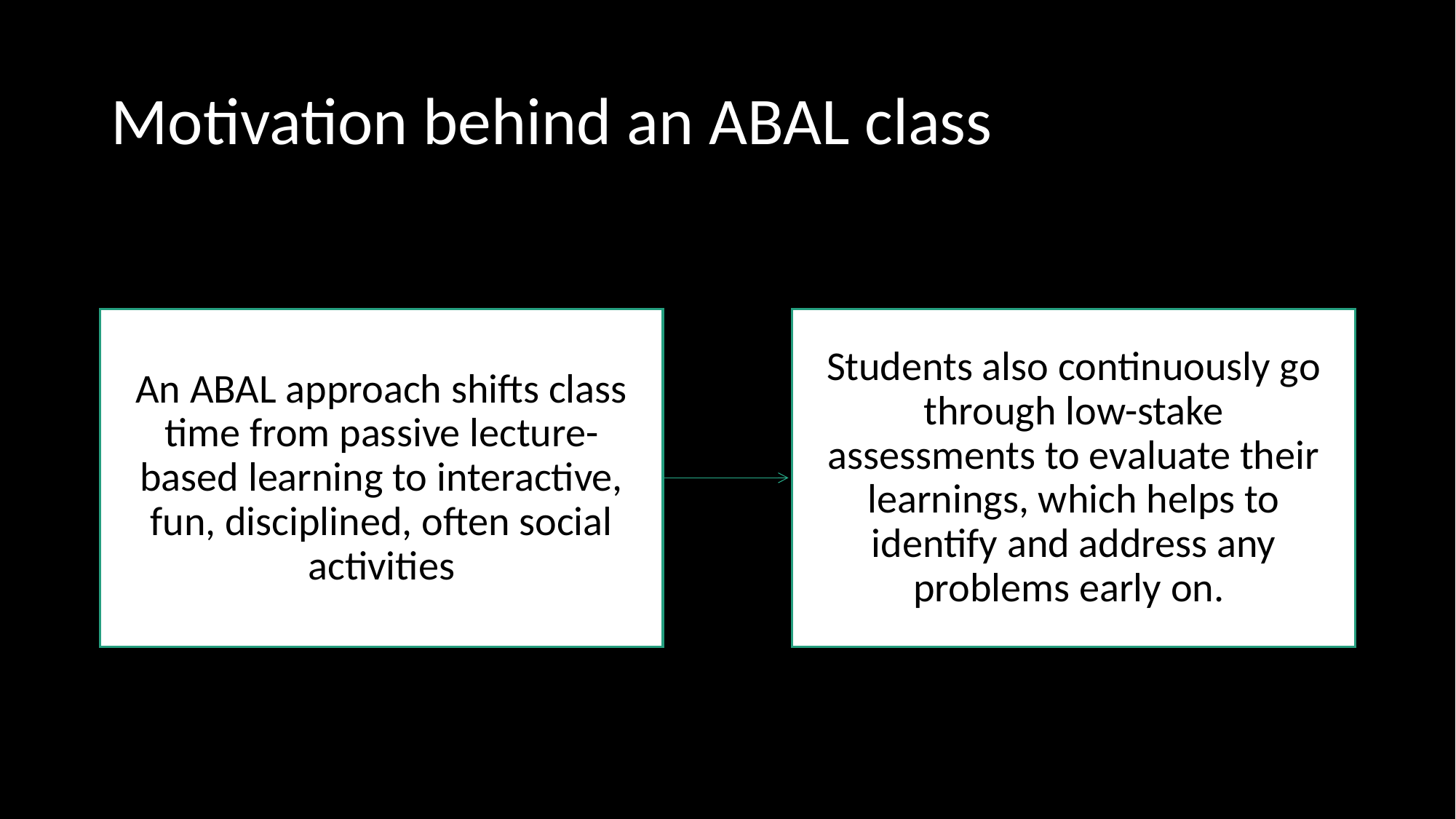

# Motivation behind an ABAL class

An ABAL approach shifts class time from passive lecture-based learning to interactive, fun, disciplined, often social activities
Students also continuously go through low-stake assessments to evaluate their learnings, which helps to identify and address any problems early on.